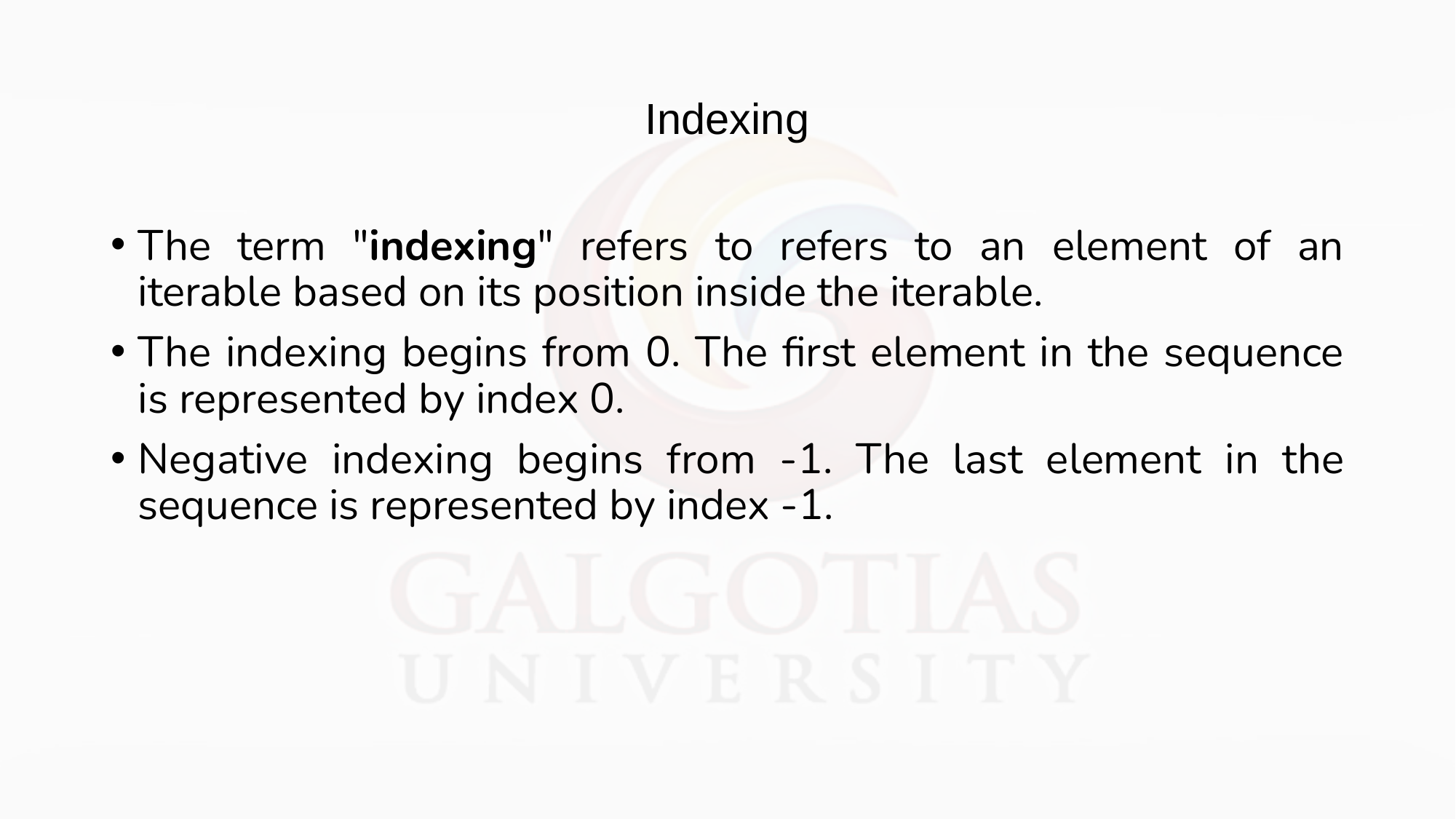

# Indexing
The term "indexing" refers to refers to an element of an iterable based on its position inside the iterable.
The indexing begins from 0. The first element in the sequence is represented by index 0.
Negative indexing begins from -1. The last element in the sequence is represented by index -1.